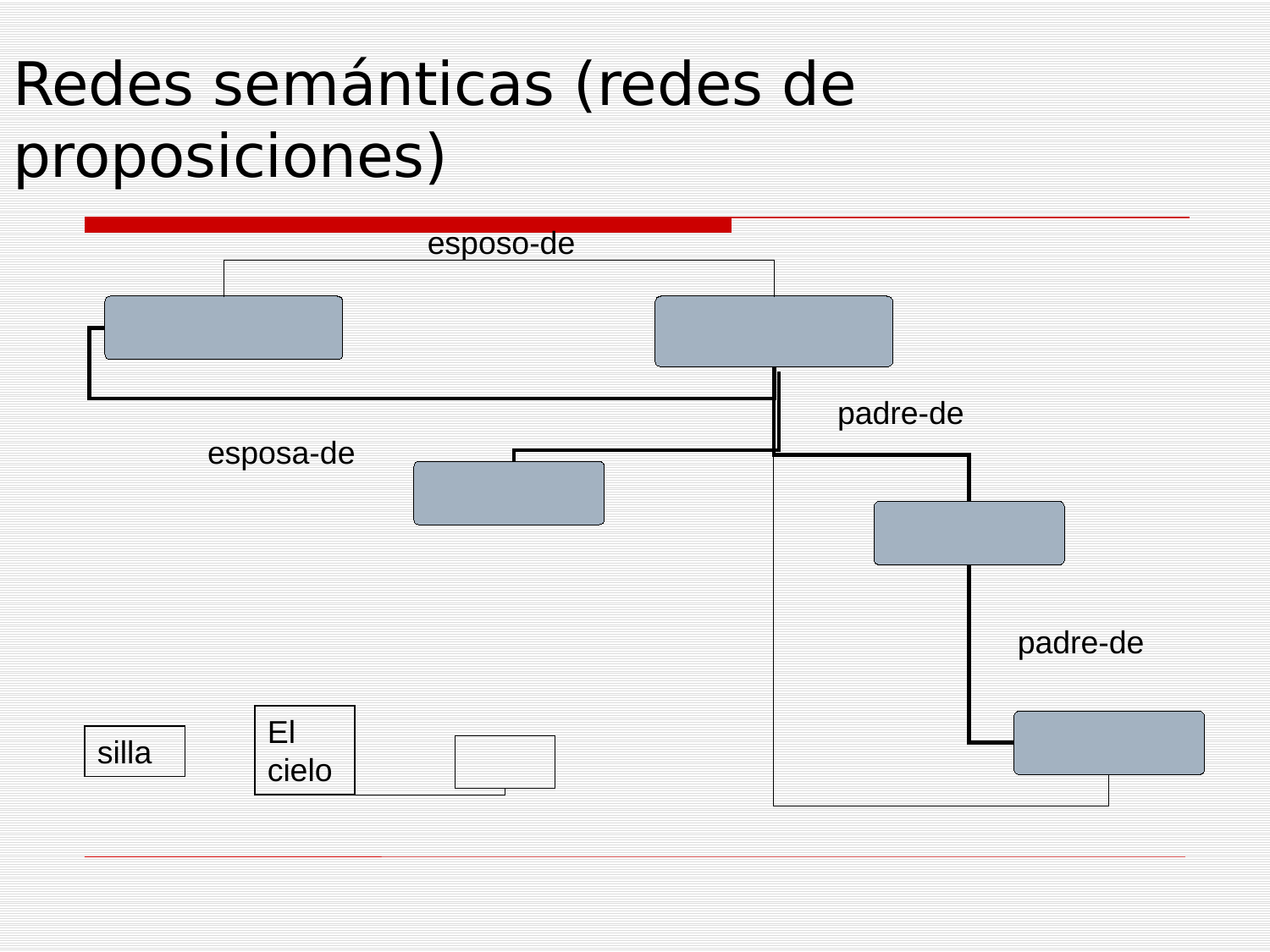

Redes semánticas (redes de proposiciones)
esposo-de
padre-de
esposa-de
padre-de
El cielo
silla